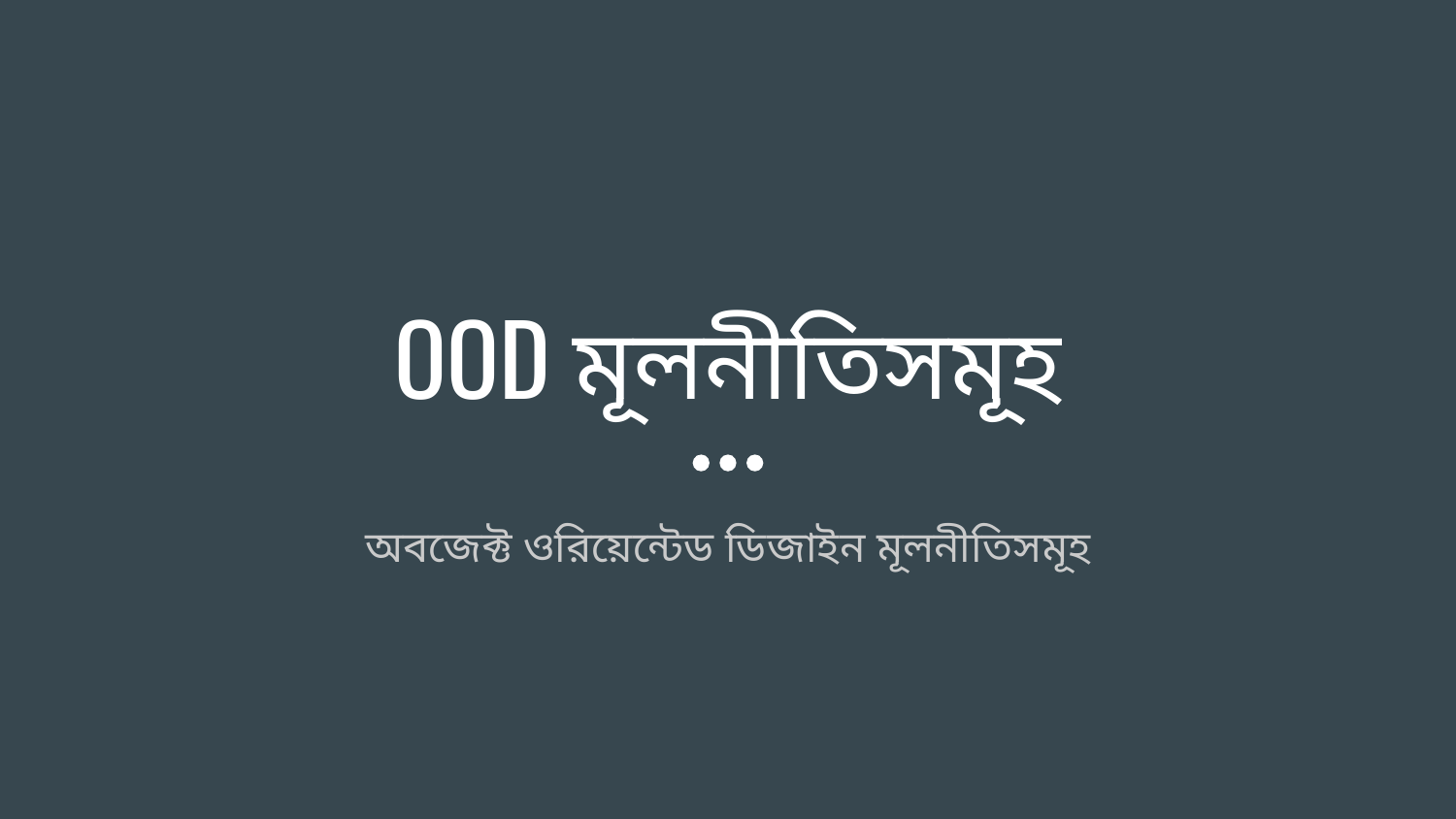

# OOD মূলনীতিসমূহ
অবজেক্ট ওরিয়েন্টেড ডিজাইন মূলনীতিসমূহ